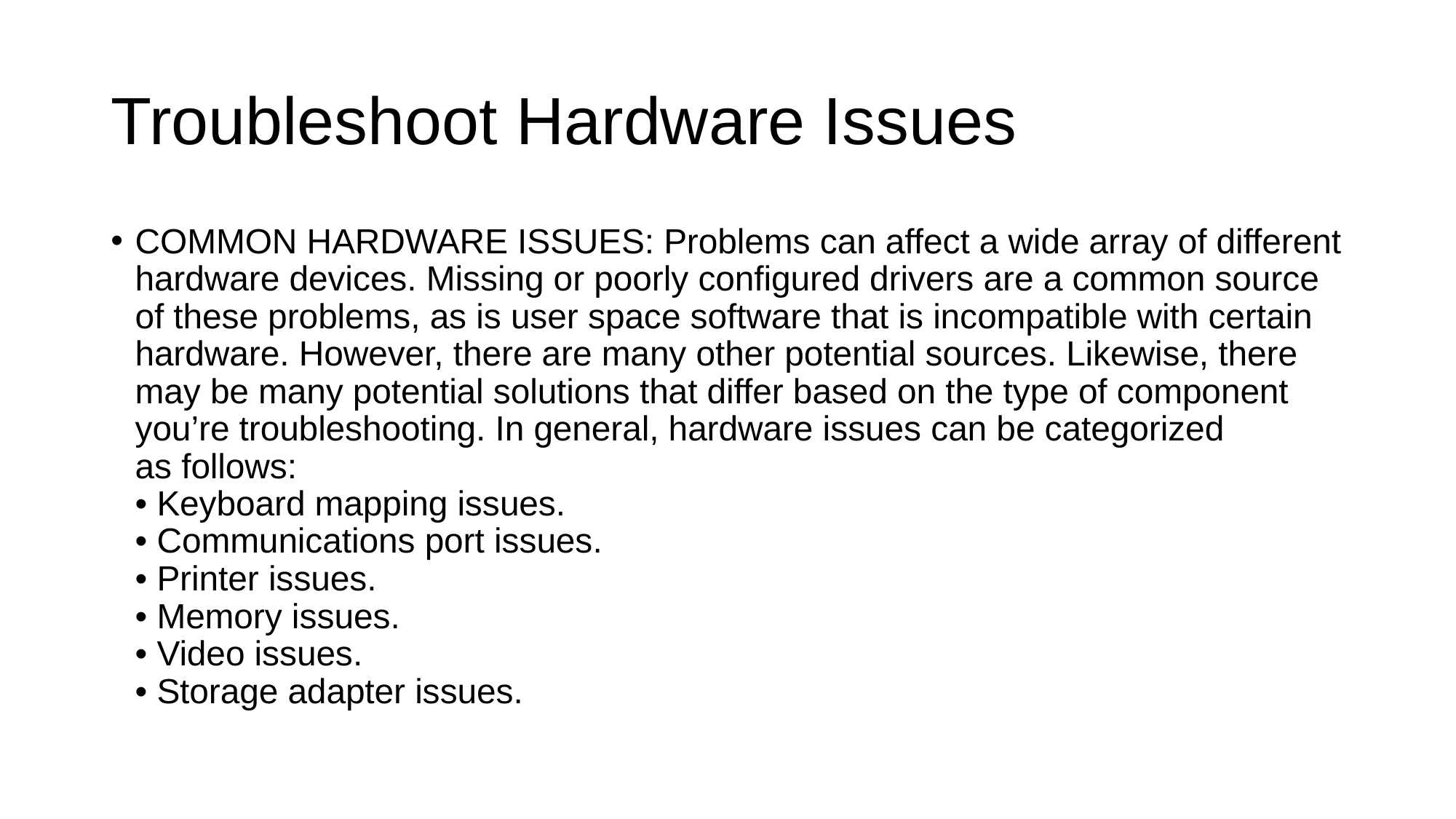

# Troubleshoot Hardware Issues
COMMON HARDWARE ISSUES: Problems can affect a wide array of different hardware devices. Missing or poorly configured drivers are a common source of these problems, as is user space software that is incompatible with certain hardware. However, there are many other potential sources. Likewise, there may be many potential solutions that differ based on the type of component you’re troubleshooting. In general, hardware issues can be categorized
as follows:
• Keyboard mapping issues.
• Communications port issues.
• Printer issues.
• Memory issues.
• Video issues.
• Storage adapter issues.